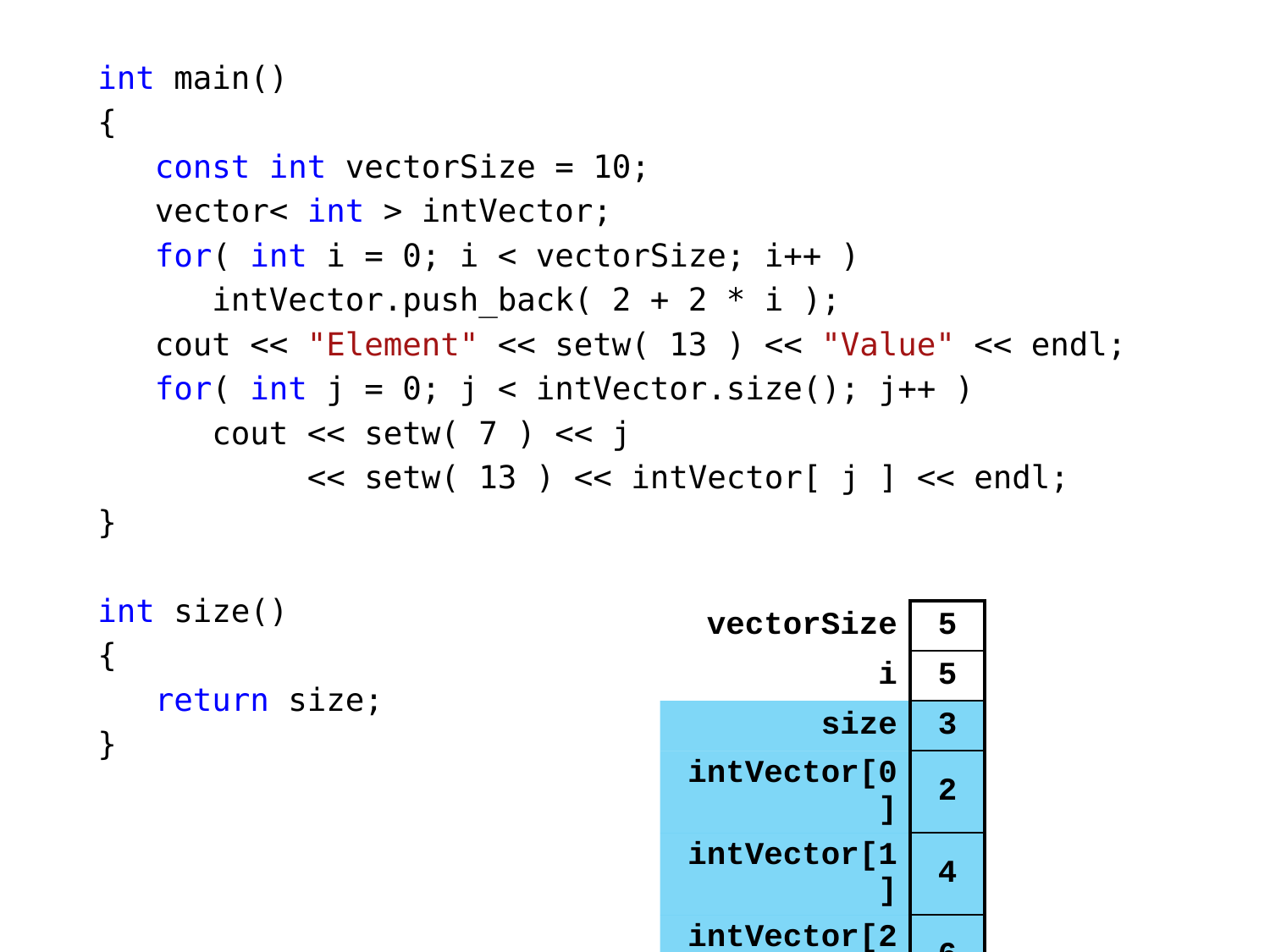

int main()
{
   const int vectorSize = 10;
   vector< int > intVector;
   for( int i = 0; i < vectorSize; i++ )
      intVector.push_back( 2 + 2 * i );
   cout << "Element" << setw( 13 ) << "Value" << endl;
   for( int j = 0; j < intVector.size(); j++ )
      cout << setw( 7 ) << j
           << setw( 13 ) << intVector[ j ] << endl;
}

int size()
{
   return size;
}
| vectorSize | 5 |
| --- | --- |
| i | 5 |
| size | 3 |
| intVector[0] | 2 |
| intVector[1] | 4 |
| intVector[2] | 6 |